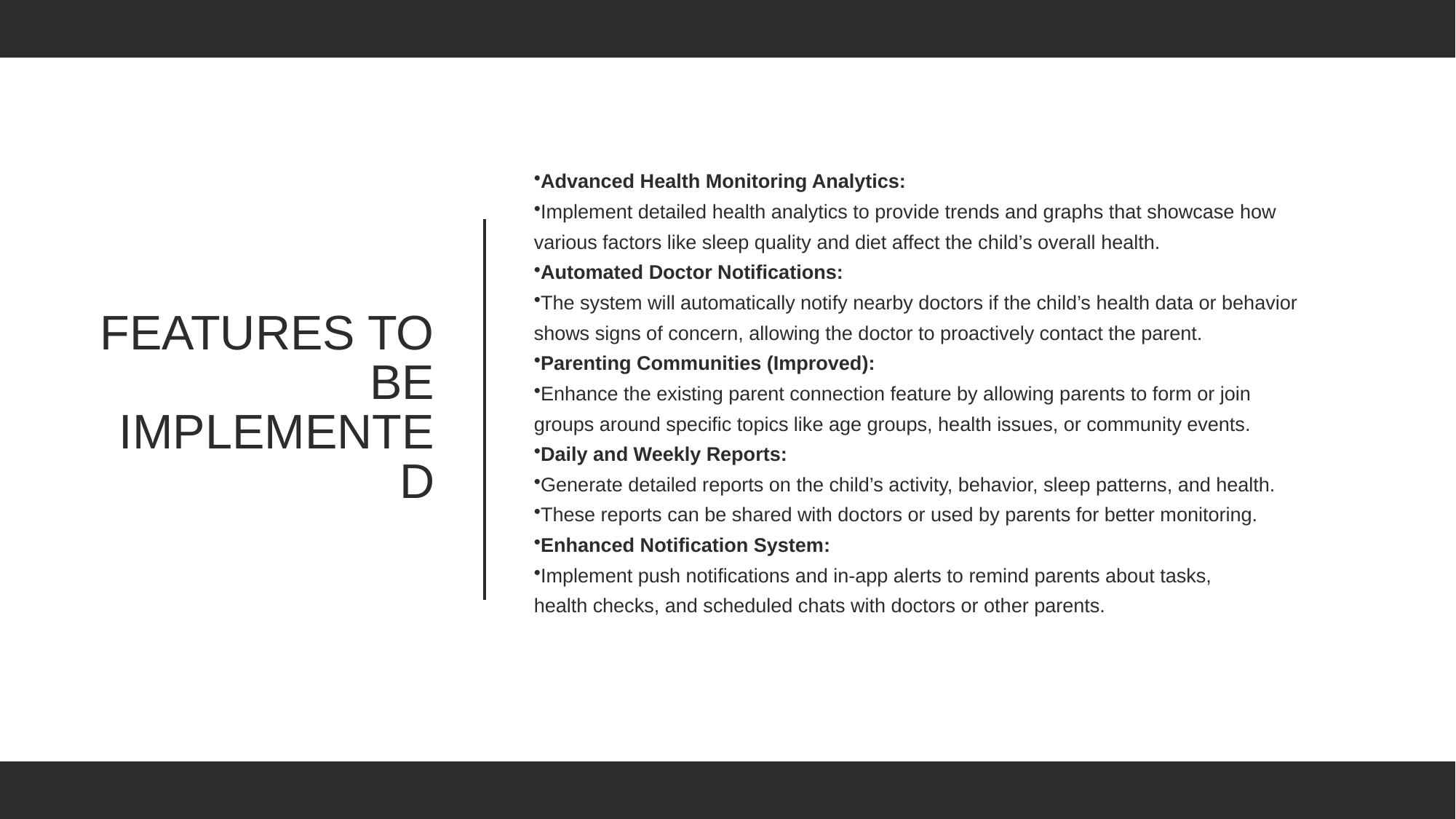

Advanced Health Monitoring Analytics:
Implement detailed health analytics to provide trends and graphs that showcase how
various factors like sleep quality and diet affect the child’s overall health.
Automated Doctor Notifications:
The system will automatically notify nearby doctors if the child’s health data or behavior
shows signs of concern, allowing the doctor to proactively contact the parent.
Parenting Communities (Improved):
Enhance the existing parent connection feature by allowing parents to form or join
groups around specific topics like age groups, health issues, or community events.
Daily and Weekly Reports:
Generate detailed reports on the child’s activity, behavior, sleep patterns, and health.
These reports can be shared with doctors or used by parents for better monitoring.
Enhanced Notification System:
Implement push notifications and in-app alerts to remind parents about tasks,
health checks, and scheduled chats with doctors or other parents.

# Features to be Implemented